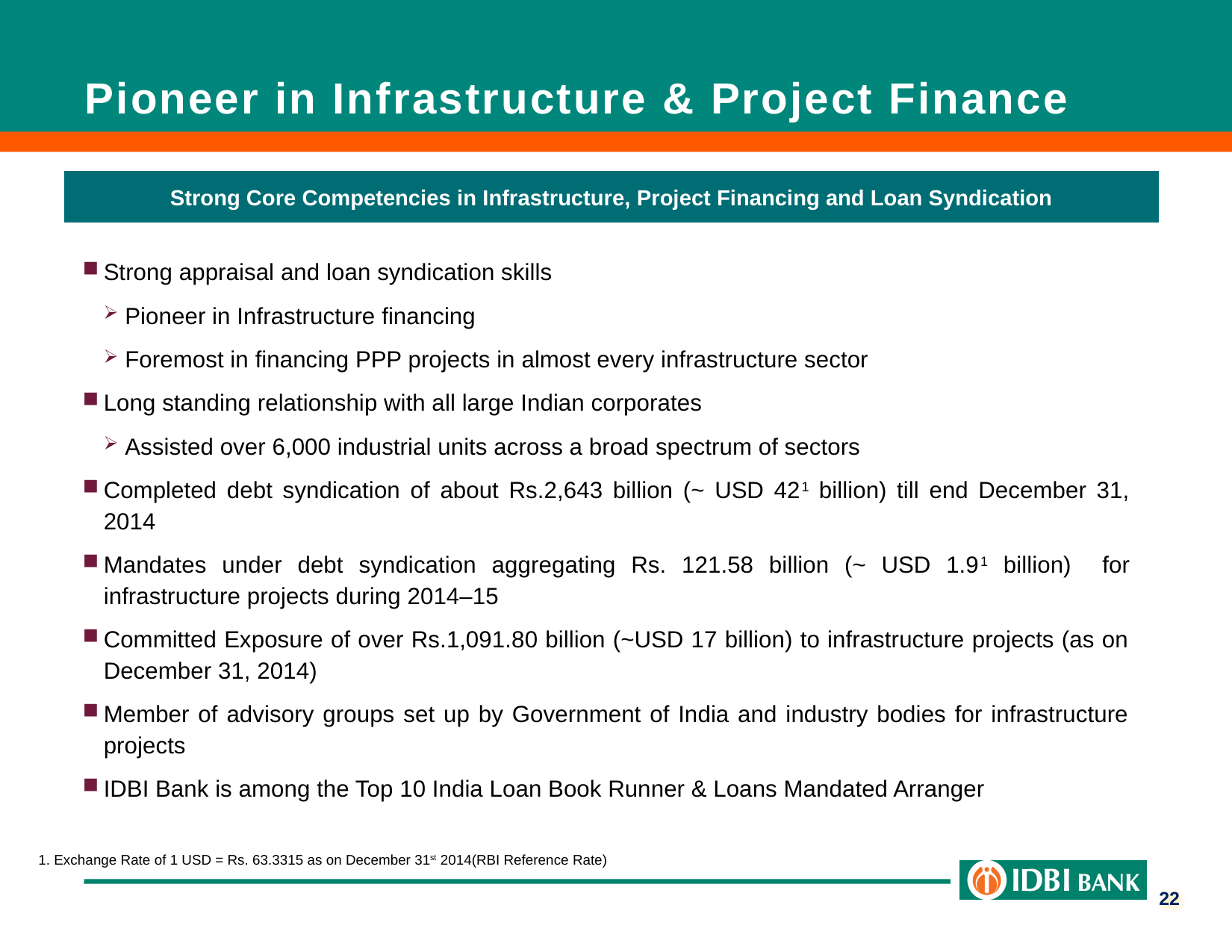

Pioneer in Infrastructure & Project Finance
Strong Core Competencies in Infrastructure, Project Financing and Loan Syndication
Strong appraisal and loan syndication skills
Pioneer in Infrastructure financing
Foremost in financing PPP projects in almost every infrastructure sector
Long standing relationship with all large Indian corporates
Assisted over 6,000 industrial units across a broad spectrum of sectors
Completed debt syndication of about Rs.2,643 billion (~ USD 421 billion) till end December 31, 2014
Mandates under debt syndication aggregating Rs. 121.58 billion (~ USD 1.91 billion)  for infrastructure projects during 2014–15
Committed Exposure of over Rs.1,091.80 billion (~USD 17 billion) to infrastructure projects (as on December 31, 2014)
Member of advisory groups set up by Government of India and industry bodies for infrastructure projects
IDBI Bank is among the Top 10 India Loan Book Runner & Loans Mandated Arranger
1. Exchange Rate of 1 USD = Rs. 63.3315 as on December 31st 2014(RBI Reference Rate)
22